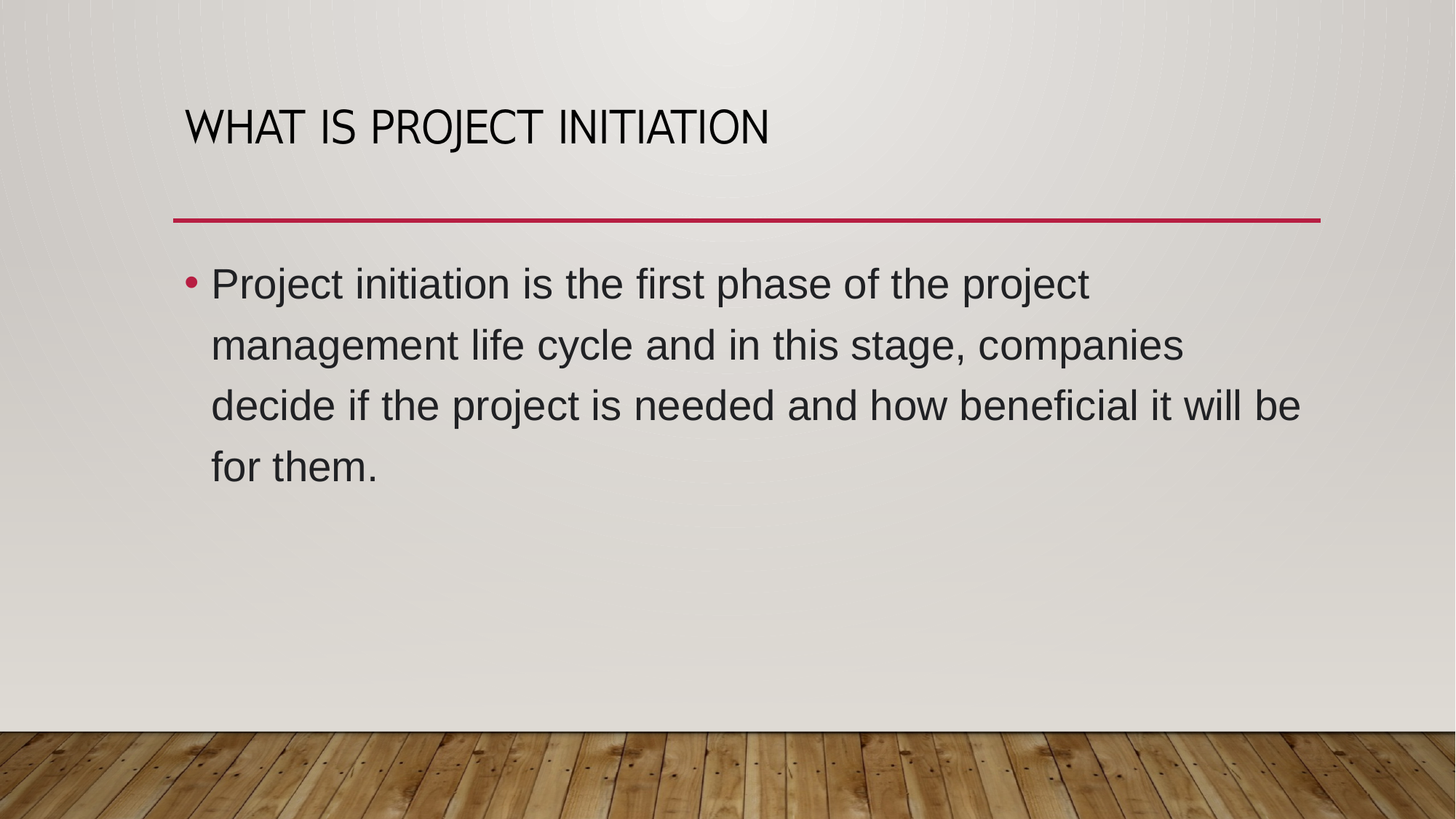

# What is project initiation
Project initiation is the first phase of the project management life cycle and in this stage, companies decide if the project is needed and how beneficial it will be for them.